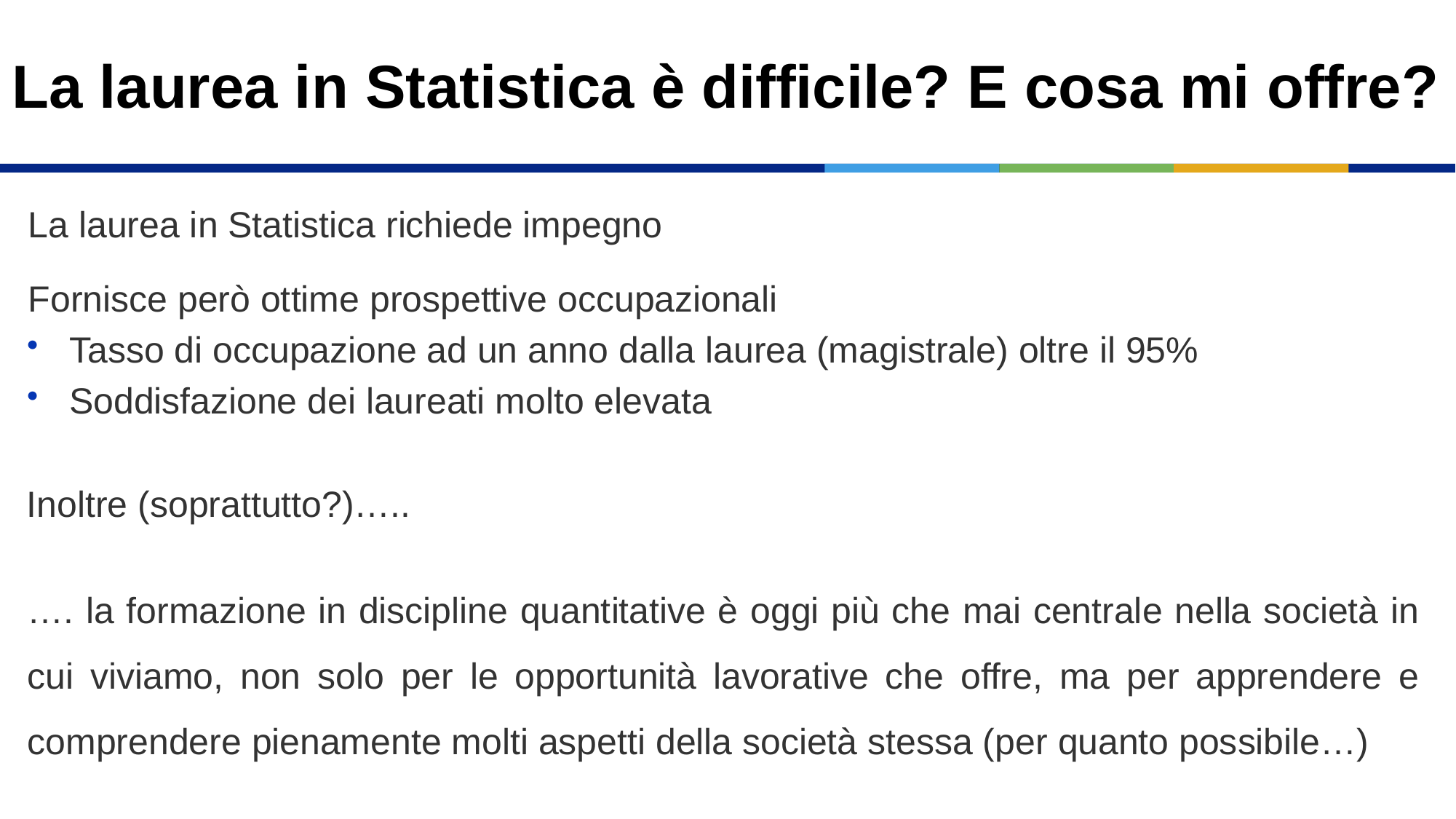

# La laurea in Statistica è difficile? E cosa mi offre?
La laurea in Statistica richiede impegno

Fornisce però ottime prospettive occupazionali
Tasso di occupazione ad un anno dalla laurea (magistrale) oltre il 95%
Soddisfazione dei laureati molto elevata

Inoltre (soprattutto?)…..

…. la formazione in discipline quantitative è oggi più che mai centrale nella società in cui viviamo, non solo per le opportunità lavorative che offre, ma per apprendere e comprendere pienamente molti aspetti della società stessa (per quanto possibile…)